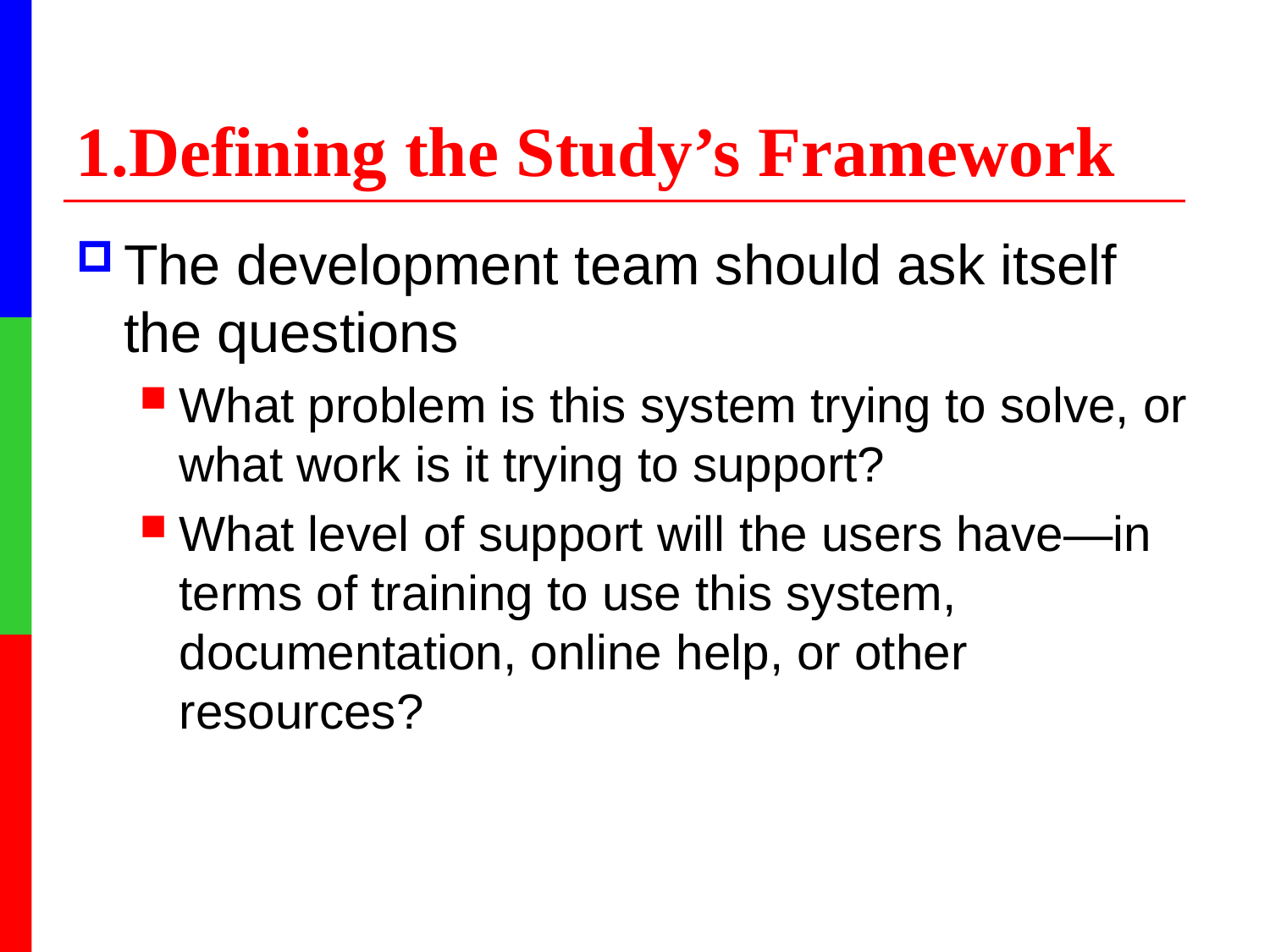

# 1.Defining the Study’s Framework
The development team should ask itself the questions
What problem is this system trying to solve, or what work is it trying to support?
What level of support will the users have—in terms of training to use this system, documentation, online help, or other resources?